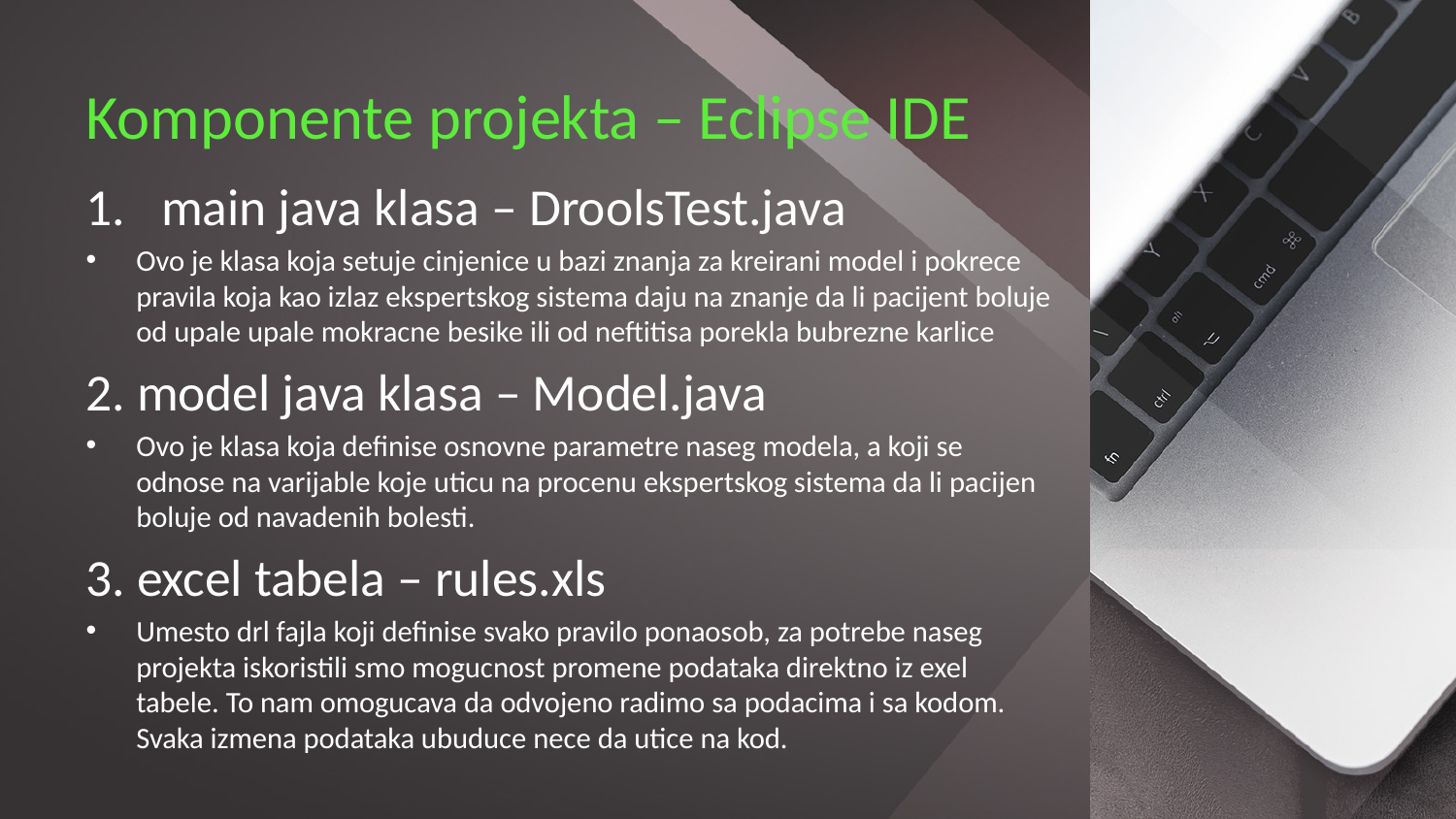

# Komponente projekta – Eclipse IDE
main java klasa – DroolsTest.java
Ovo je klasa koja setuje cinjenice u bazi znanja za kreirani model i pokrece pravila koja kao izlaz ekspertskog sistema daju na znanje da li pacijent boluje od upale upale mokracne besike ili od neftitisa porekla bubrezne karlice
2. model java klasa – Model.java
Ovo je klasa koja definise osnovne parametre naseg modela, a koji se odnose na varijable koje uticu na procenu ekspertskog sistema da li pacijen boluje od navadenih bolesti.
3. excel tabela – rules.xls
Umesto drl fajla koji definise svako pravilo ponaosob, za potrebe naseg projekta iskoristili smo mogucnost promene podataka direktno iz exel tabele. To nam omogucava da odvojeno radimo sa podacima i sa kodom. Svaka izmena podataka ubuduce nece da utice na kod.